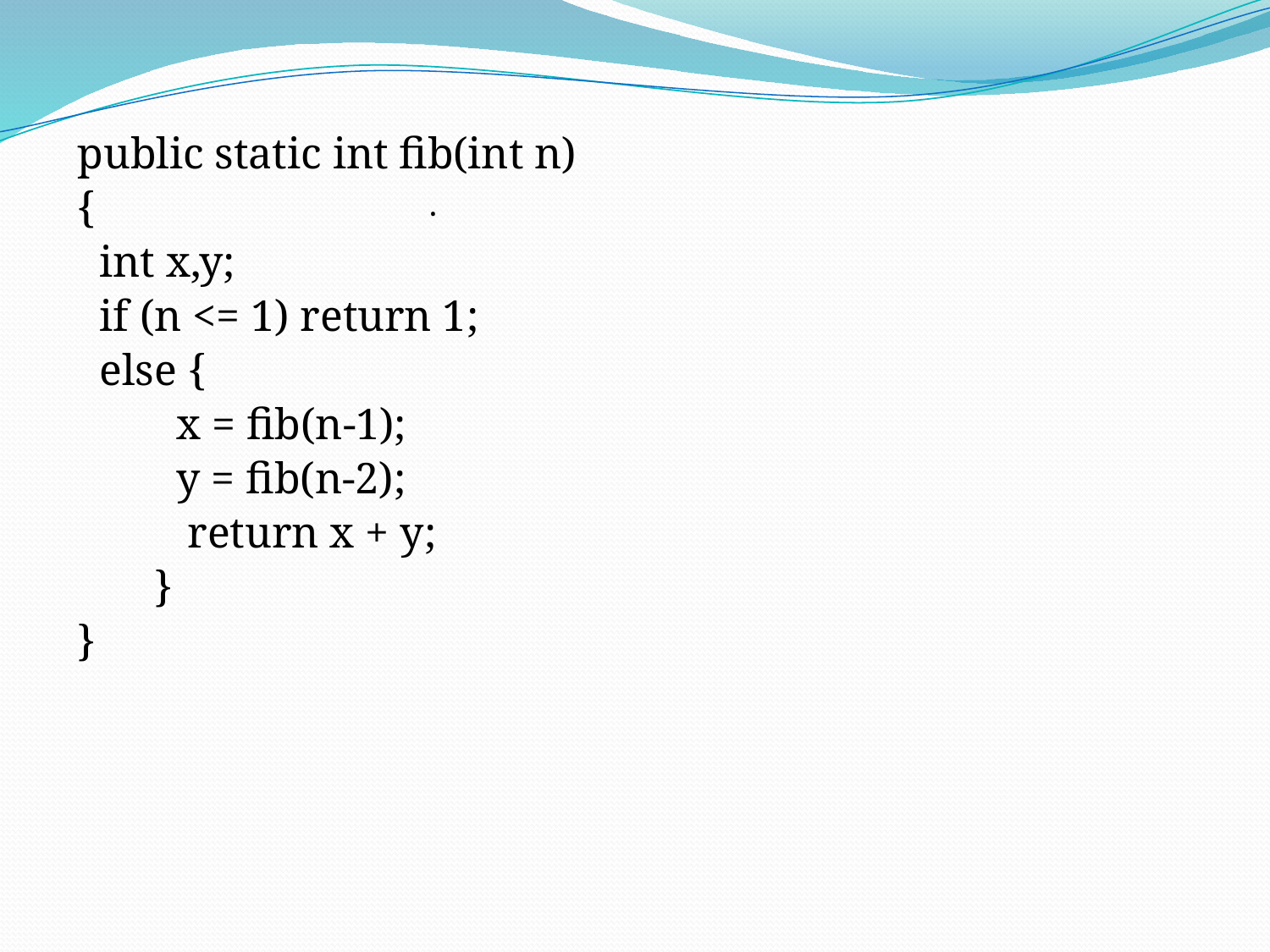

public static int fib(int n)
{
  int x,y;
  if (n <= 1) return 1;
  else {
         x = fib(n-1);
         y = fib(n-2);
          return x + y;
       }
}

.